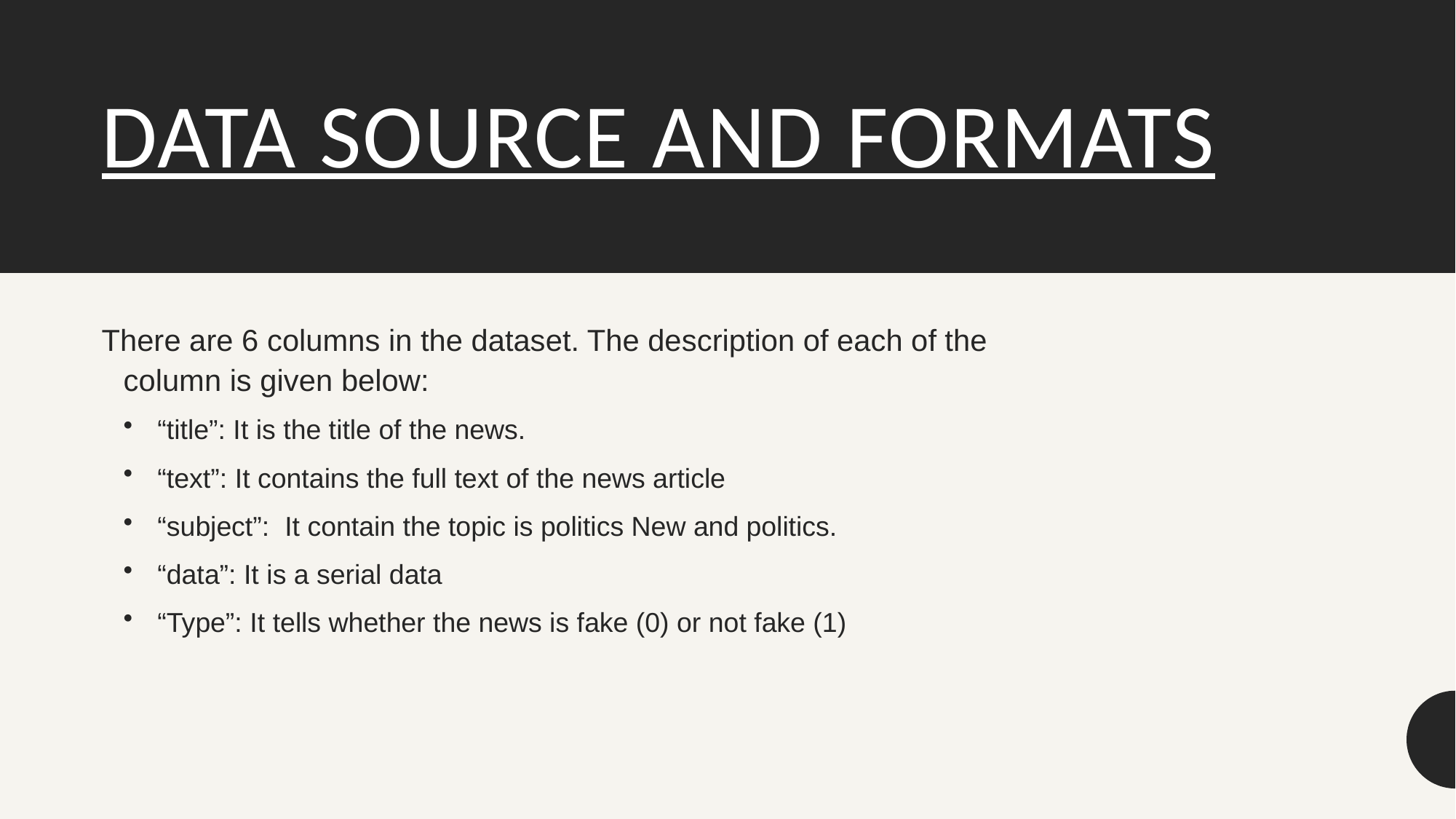

# DATA SOURCE AND FORMATS
There are 6 columns in the dataset. The description of each of the column is given below:
“title”: It is the title of the news.
“text”: It contains the full text of the news article
“subject”:  It contain the topic is politics New and politics.
“data”: It is a serial data
“Type”: It tells whether the news is fake (0) or not fake (1)